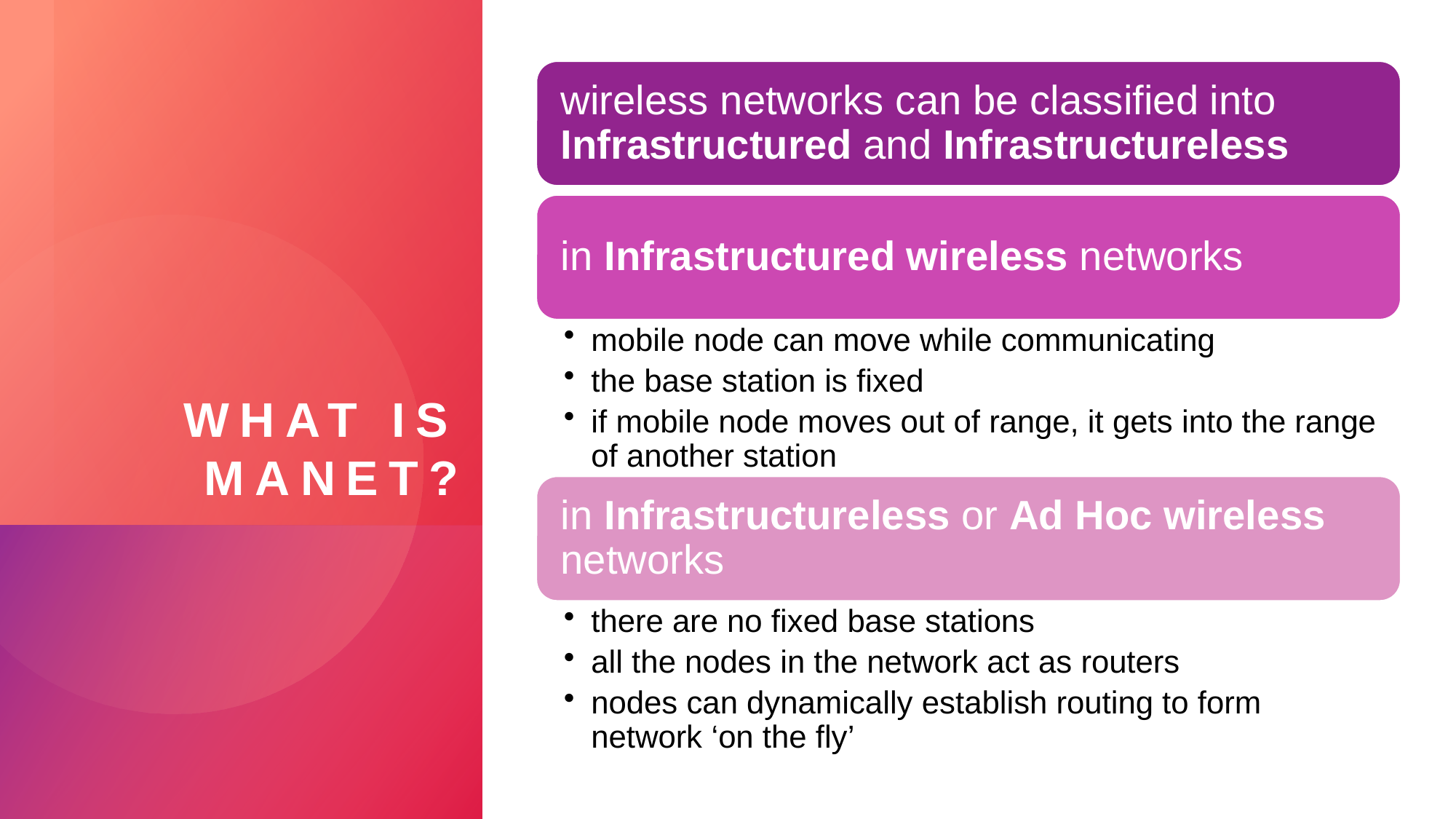

wireless networks can be classified into Infrastructured and Infrastructureless
in Infrastructured wireless networks
mobile node can move while communicating
the base station is fixed
if mobile node moves out of range, it gets into the range of another station
in Infrastructureless or Ad Hoc wireless networks
there are no fixed base stations
all the nodes in the network act as routers
nodes can dynamically establish routing to form network ‘on the fly’
# what is manet?